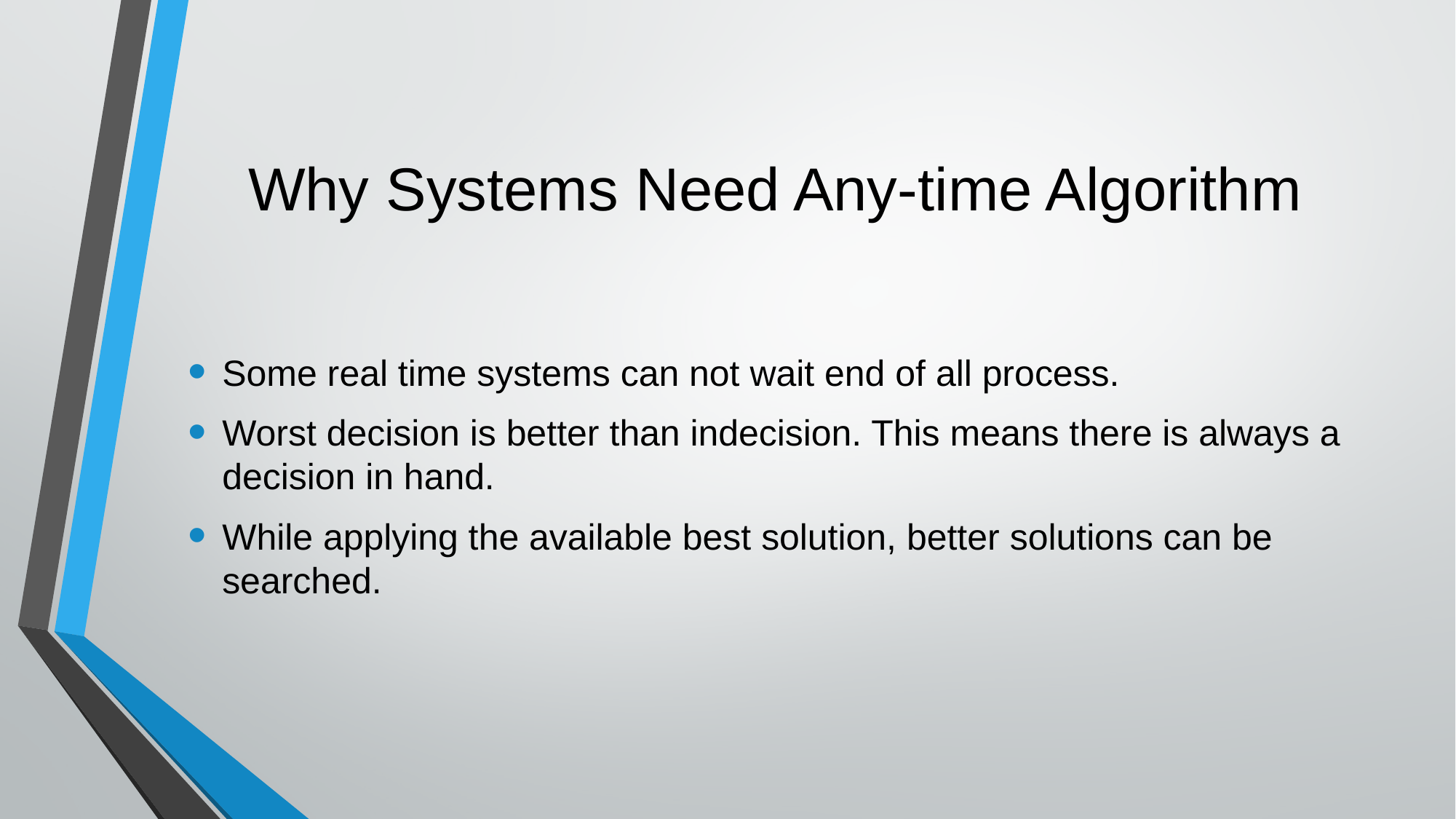

# Why Systems Need Any-time Algorithm
Some real time systems can not wait end of all process.
Worst decision is better than indecision. This means there is always a decision in hand.
While applying the available best solution, better solutions can be searched.